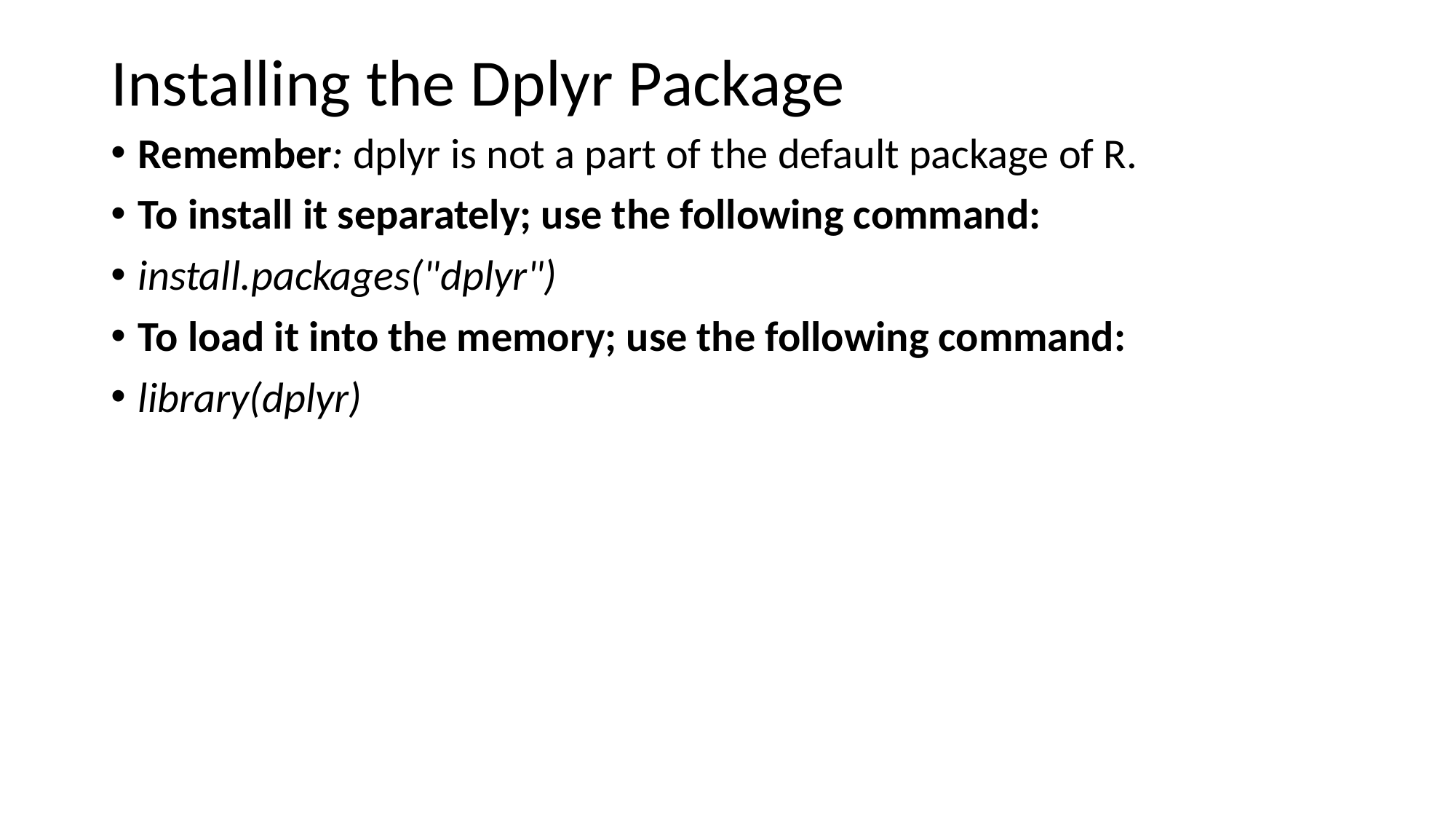

# Installing the Dplyr Package
Remember: dplyr is not a part of the default package of R.
To install it separately; use the following command:
install.packages("dplyr")
To load it into the memory; use the following command:
library(dplyr)